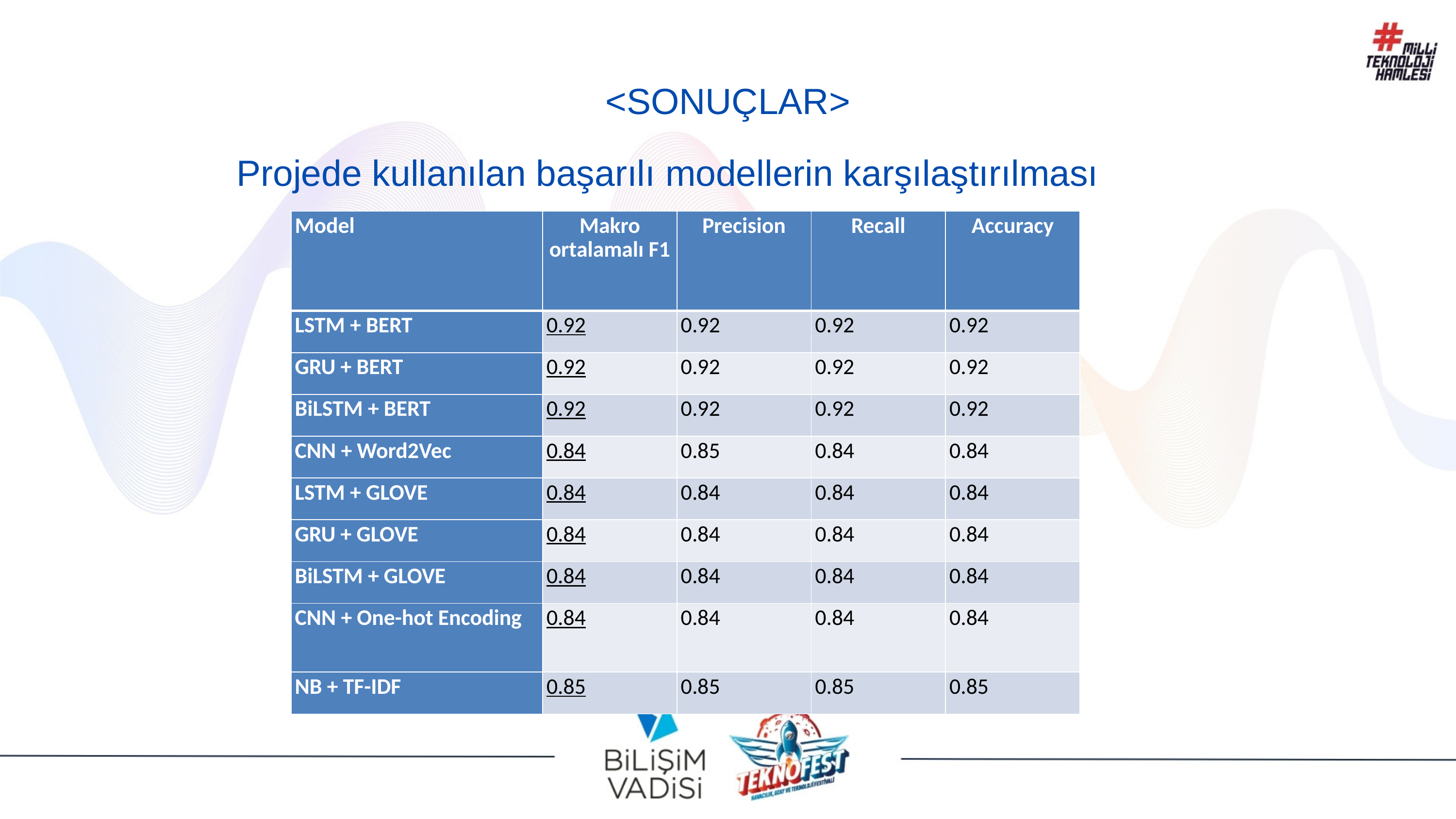

<SONUÇLAR>
Projede kullanılan başarılı modellerin karşılaştırılması
| Model | Makro ortalamalı F1 | Precision | Recall | Accuracy |
| --- | --- | --- | --- | --- |
| LSTM + BERT | 0.92 | 0.92 | 0.92 | 0.92 |
| GRU + BERT | 0.92 | 0.92 | 0.92 | 0.92 |
| BiLSTM + BERT | 0.92 | 0.92 | 0.92 | 0.92 |
| CNN + Word2Vec | 0.84 | 0.85 | 0.84 | 0.84 |
| LSTM + GLOVE | 0.84 | 0.84 | 0.84 | 0.84 |
| GRU + GLOVE | 0.84 | 0.84 | 0.84 | 0.84 |
| BiLSTM + GLOVE | 0.84 | 0.84 | 0.84 | 0.84 |
| CNN + One-hot Encoding | 0.84 | 0.84 | 0.84 | 0.84 |
| NB + TF-IDF | 0.85 | 0.85 | 0.85 | 0.85 |